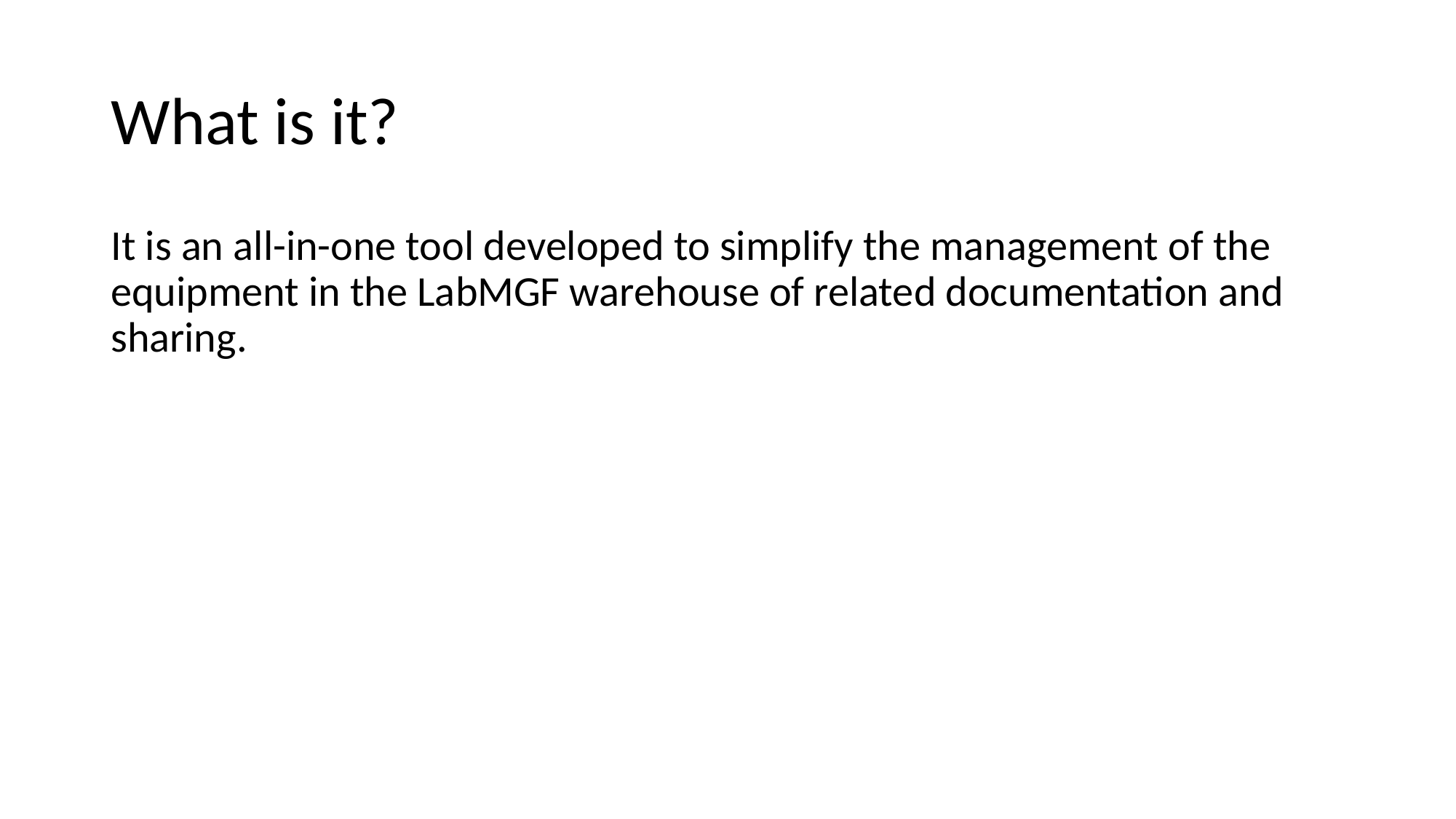

# What is it?
It is an all-in-one tool developed to simplify the management of the equipment in the LabMGF warehouse of related documentation and sharing.